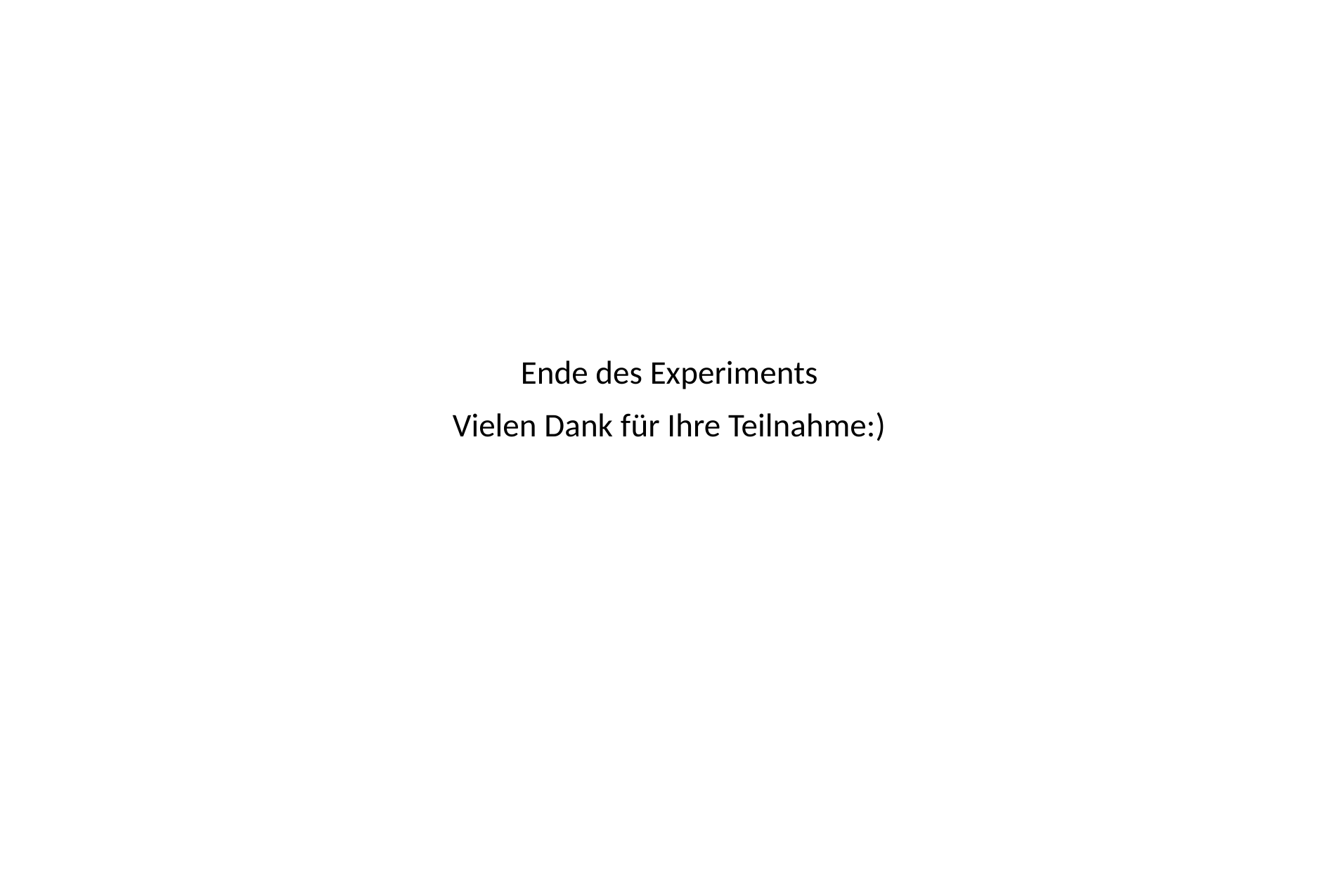

Ende des Experiments
Vielen Dank für Ihre Teilnahme:)